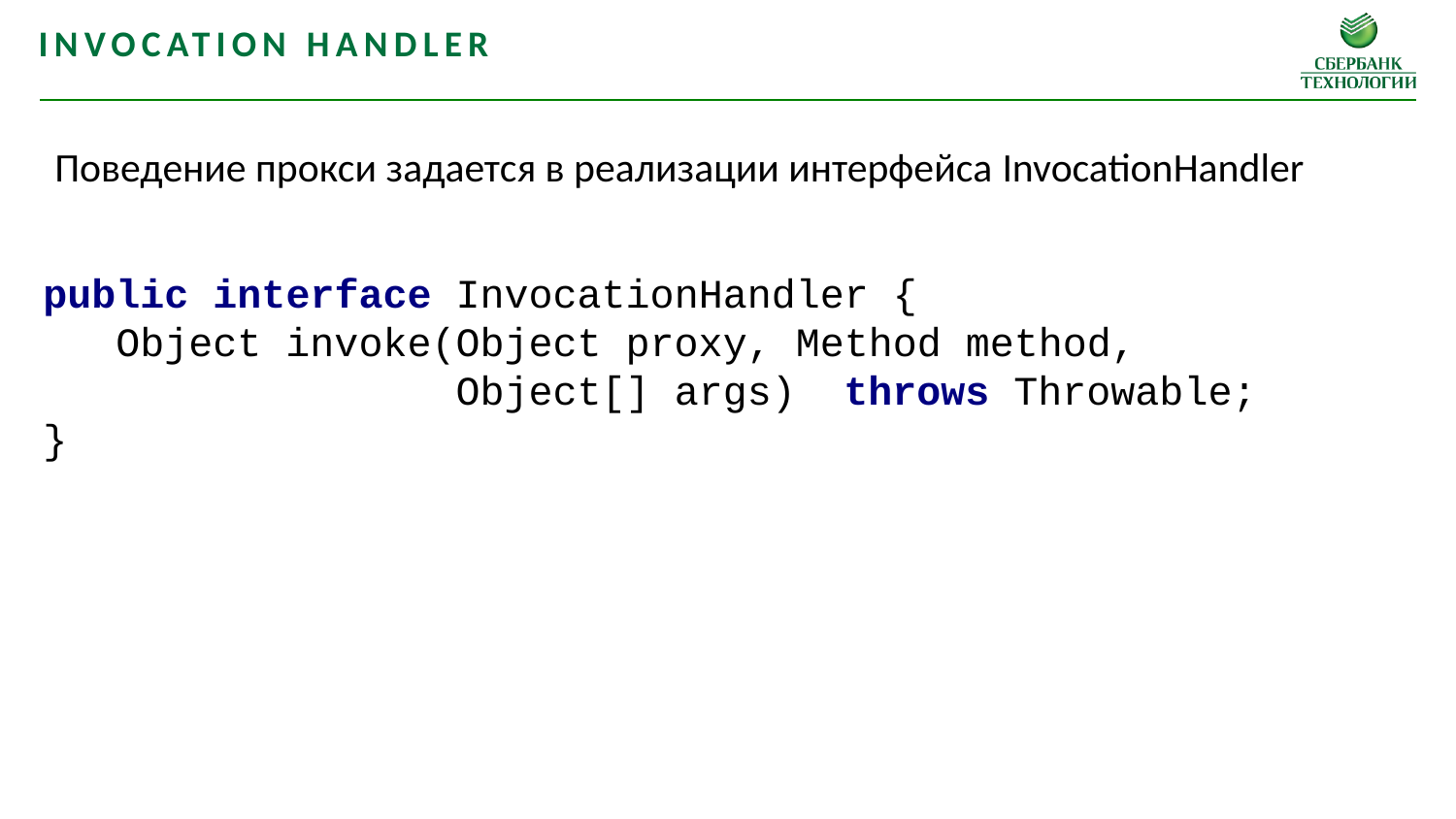

Invocation handler
Поведение прокси задается в реализации интерфейса InvocationHandler
public interface InvocationHandler {
   Object invoke(Object proxy, Method method,
		     Object[] args)  throws Throwable;
}